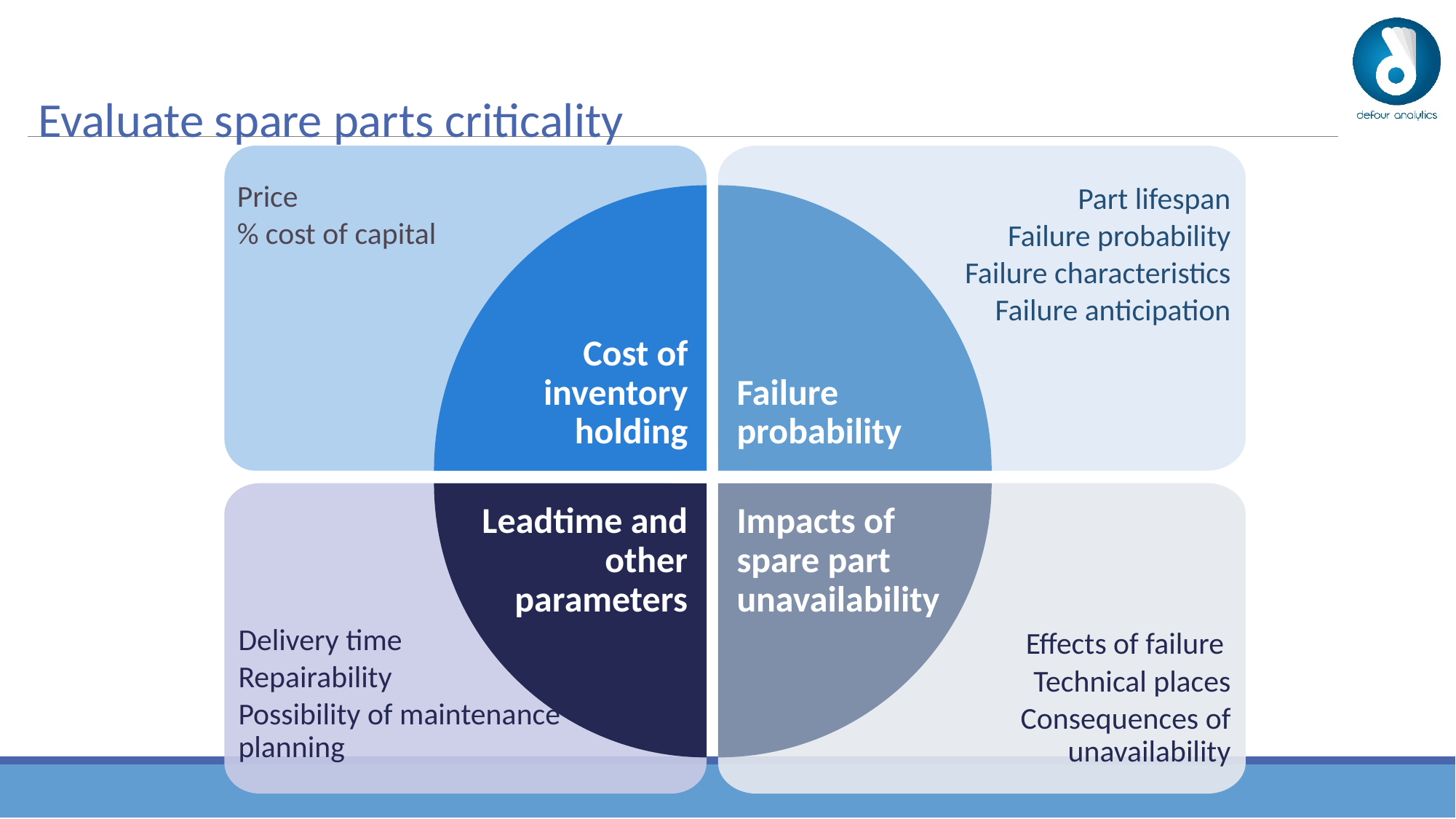

Evaluate spare parts criticality

Price
% cost of capital

Part lifespan
Failure probability
Failure characteristics
Failure anticipation
Cost of inventory holding
Failure probability

Effects of failure
Technical places
Consequences of unavailability

Delivery time
Repairability
Possibility of maintenance planning
Impacts of spare part unavailability
Leadtime and
other parameters